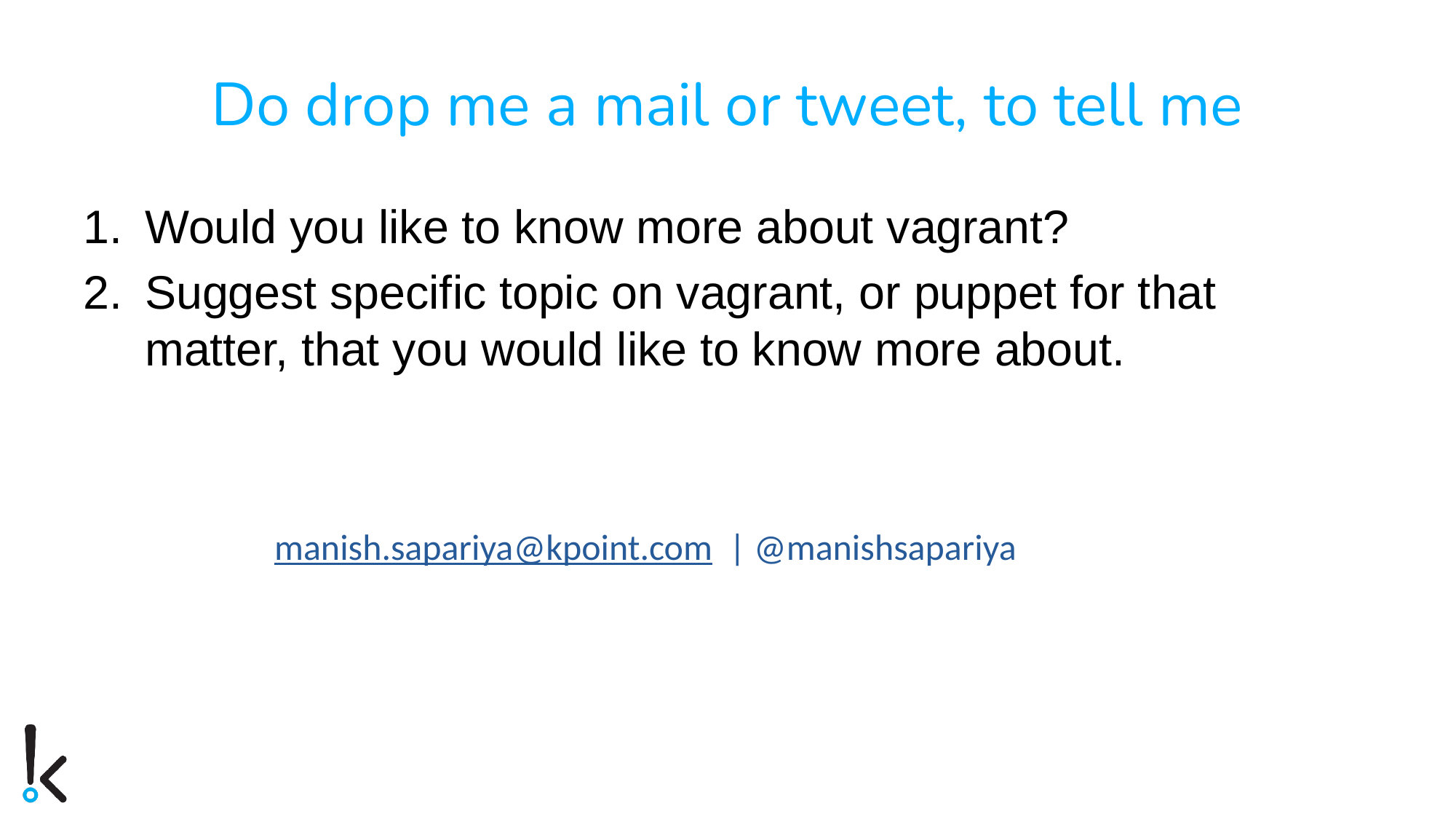

# Do drop me a mail or tweet, to tell me
Would you like to know more about vagrant?
Suggest specific topic on vagrant, or puppet for that matter, that you would like to know more about.
manish.sapariya@kpoint.com  | @manishsapariya